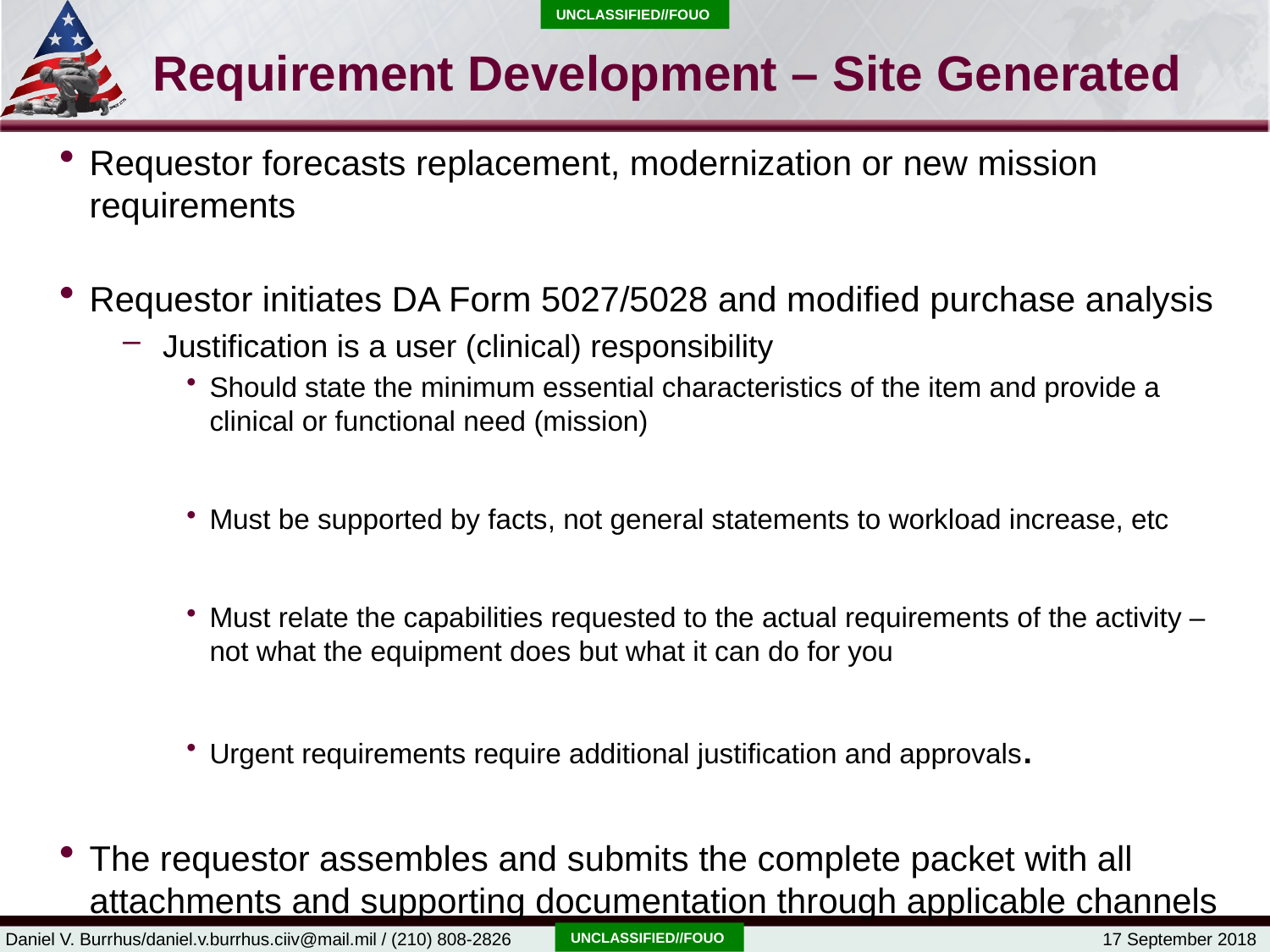

Unclassified//FOUO
# Requirement Development – Site Generated
Requestor forecasts replacement, modernization or new mission requirements

Requestor initiates DA Form 5027/5028 and modified purchase analysis
Justification is a user (clinical) responsibility
Should state the minimum essential characteristics of the item and provide a clinical or functional need (mission)

Must be supported by facts, not general statements to workload increase, etc

Must relate the capabilities requested to the actual requirements of the activity – not what the equipment does but what it can do for you

Urgent requirements require additional justification and approvals.

The requestor assembles and submits the complete packet with all attachments and supporting documentation through applicable channels

Unclassified//FOUO